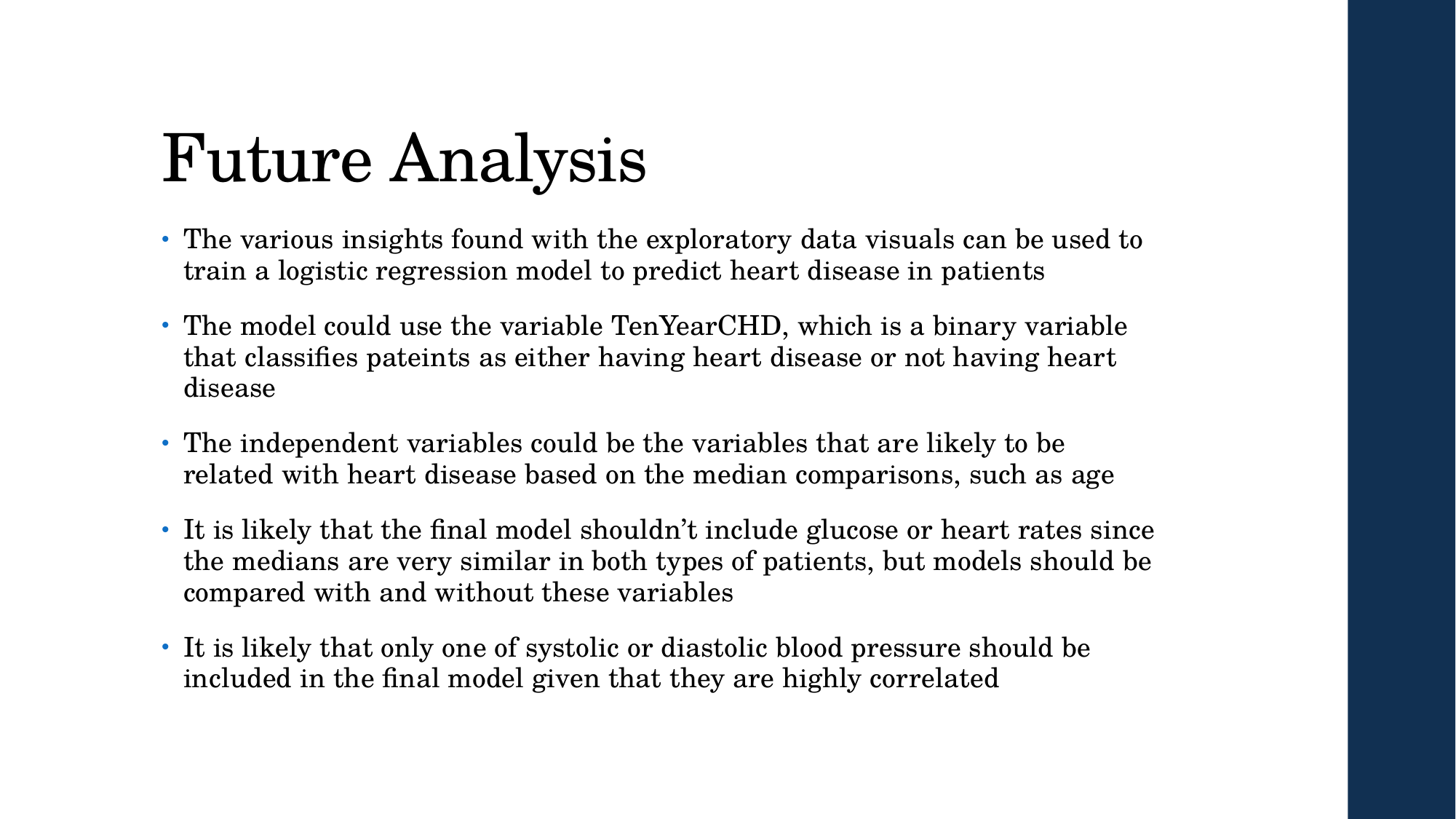

# Future Analysis
The various insights found with the exploratory data visuals can be used to train a logistic regression model to predict heart disease in patients
The model could use the variable TenYearCHD, which is a binary variable that classifies pateints as either having heart disease or not having heart disease
The independent variables could be the variables that are likely to be related with heart disease based on the median comparisons, such as age
It is likely that the final model shouldn’t include glucose or heart rates since the medians are very similar in both types of patients, but models should be compared with and without these variables
It is likely that only one of systolic or diastolic blood pressure should be included in the final model given that they are highly correlated